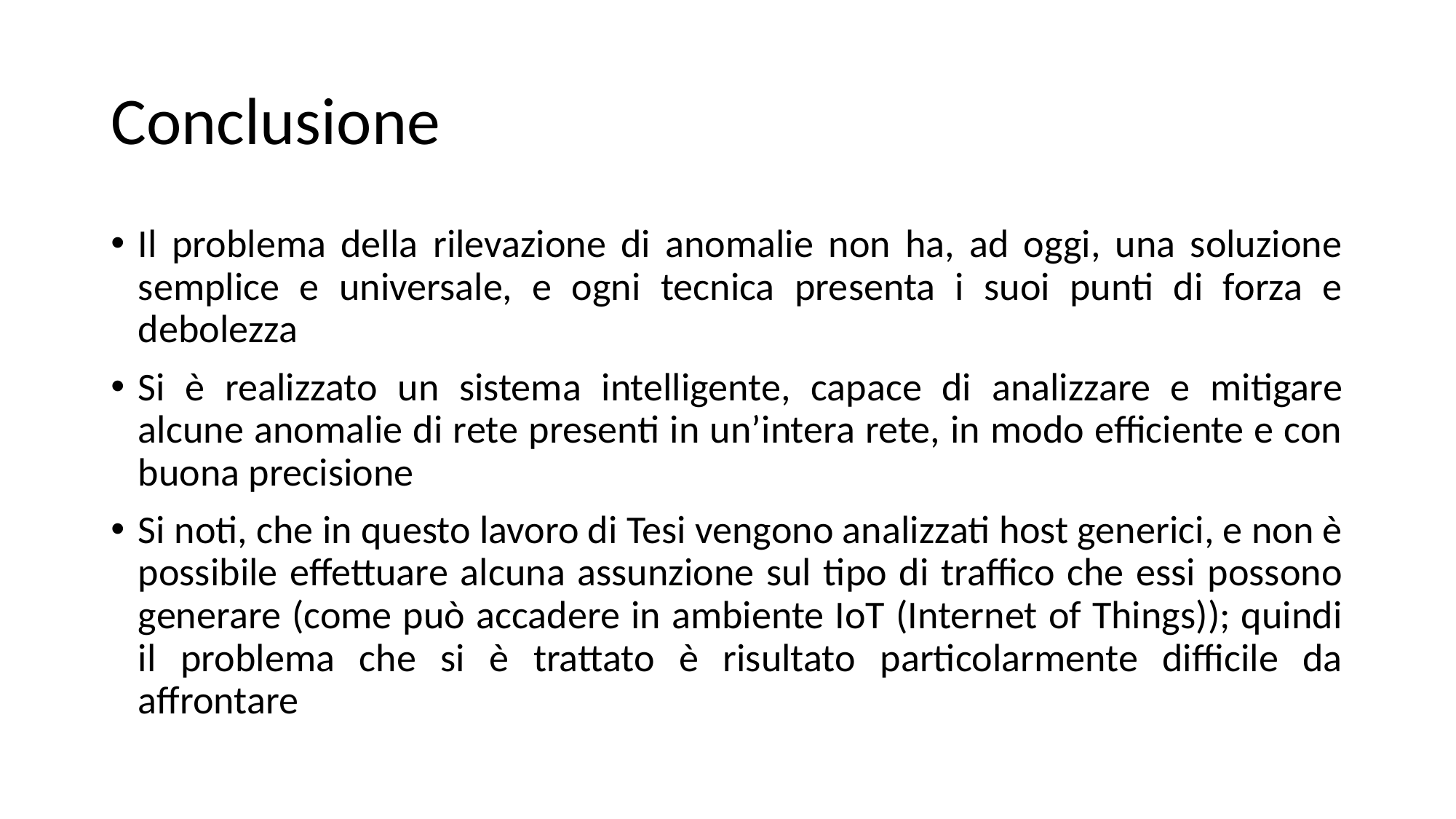

# Conclusione
Il problema della rilevazione di anomalie non ha, ad oggi, una soluzione semplice e universale, e ogni tecnica presenta i suoi punti di forza e debolezza
Si è realizzato un sistema intelligente, capace di analizzare e mitigare alcune anomalie di rete presenti in un’intera rete, in modo efficiente e con buona precisione
Si noti, che in questo lavoro di Tesi vengono analizzati host generici, e non è possibile effettuare alcuna assunzione sul tipo di traffico che essi possono generare (come può accadere in ambiente IoT (Internet of Things)); quindi il problema che si è trattato è risultato particolarmente difficile da affrontare